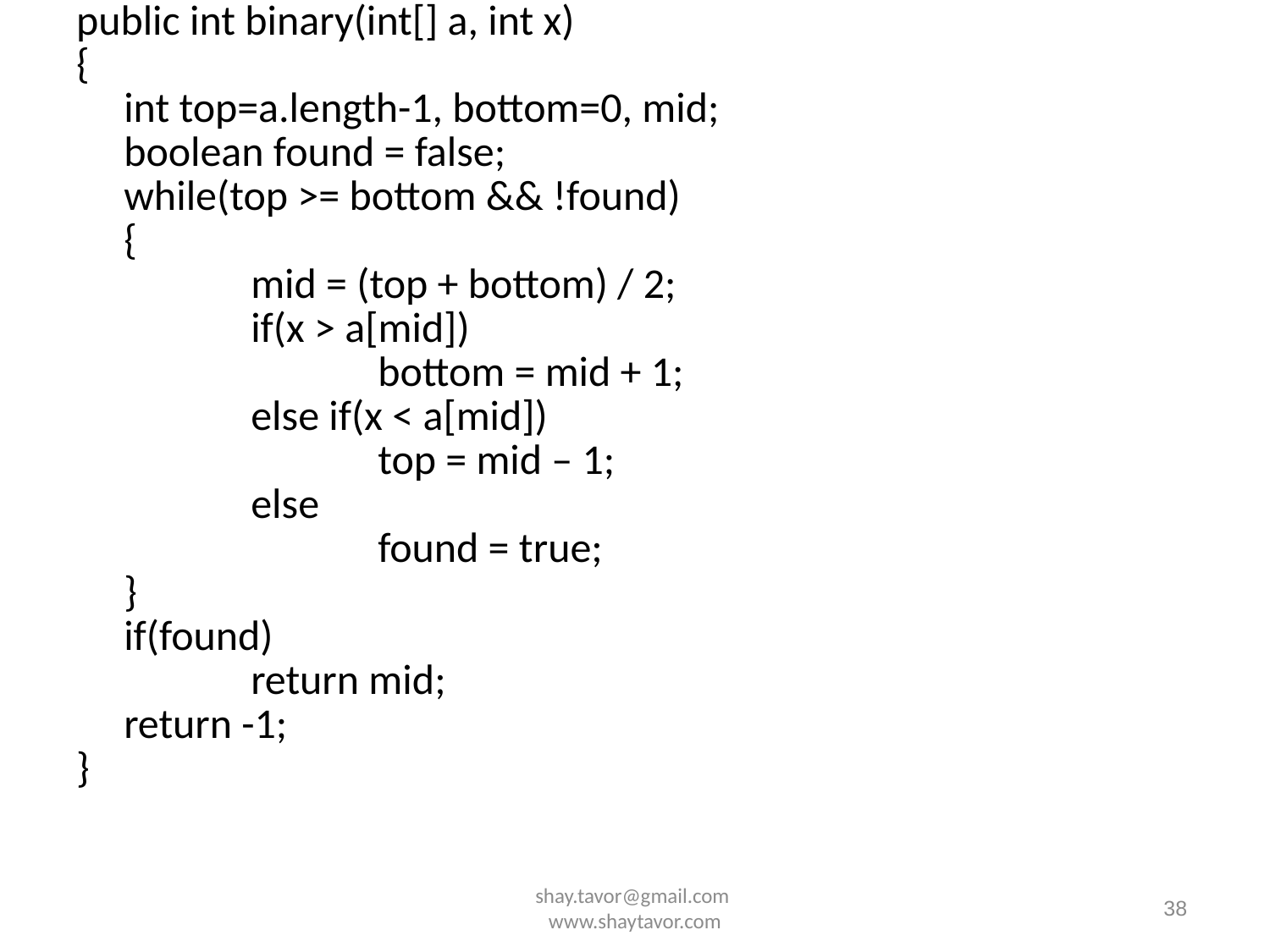

public int binary(int[] a, int x)
{
	int top=a.length-1, bottom=0, mid;
	boolean found = false;
	while(top >= bottom && !found)
	{
		mid = (top + bottom) / 2;
		if(x > a[mid])
			bottom = mid + 1;
		else if(x < a[mid])
			top = mid – 1;
		else
			found = true;
	}
	if(found)
		return mid;
	return -1;
}
shay.tavor@gmail.com  www.shaytavor.com
38